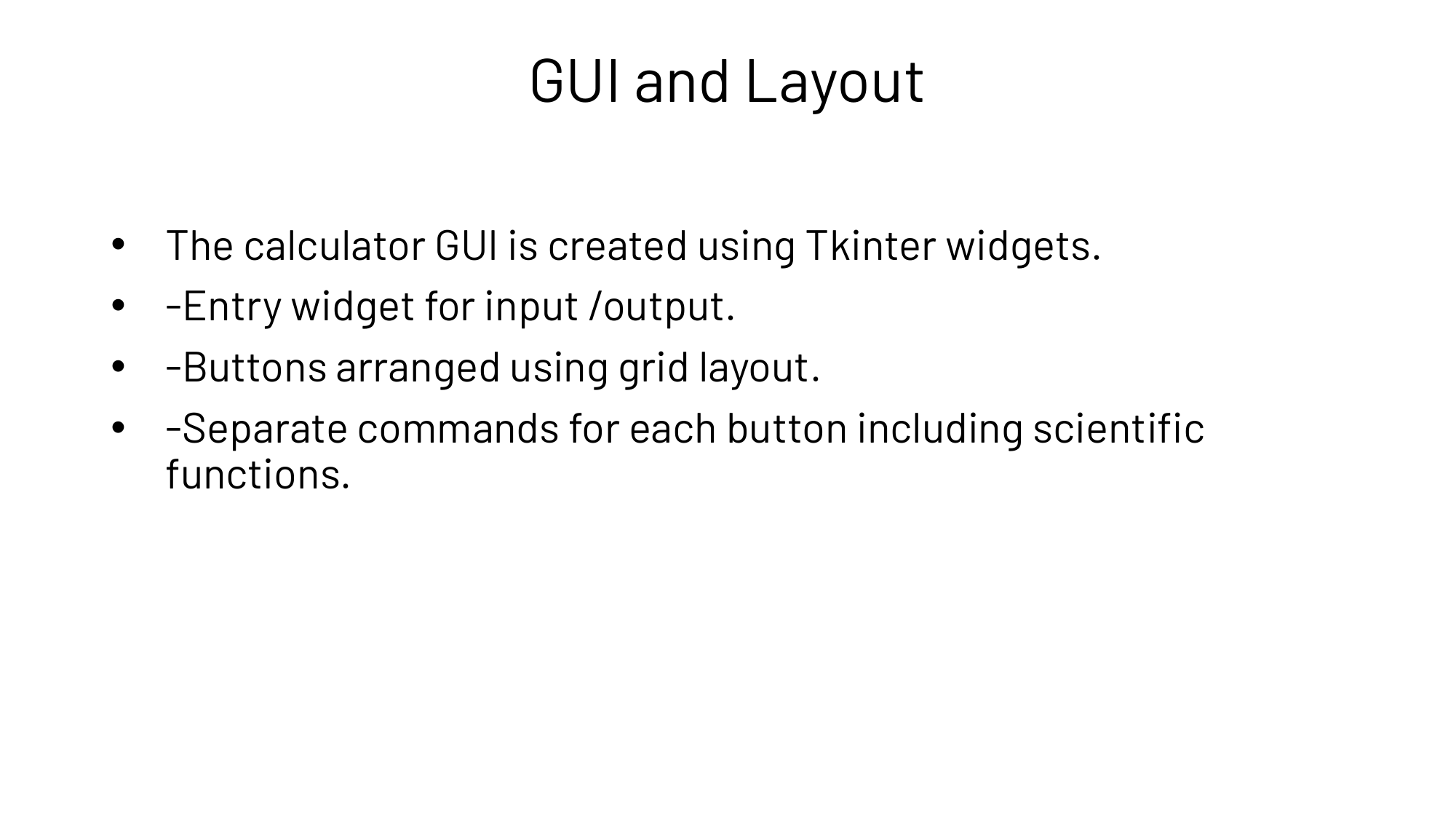

# GUI and Layout
The calculator GUI is created using Tkinter widgets.
-Entry widget for input /output.
-Buttons arranged using grid layout.
-Separate commands for each button including scientific functions.